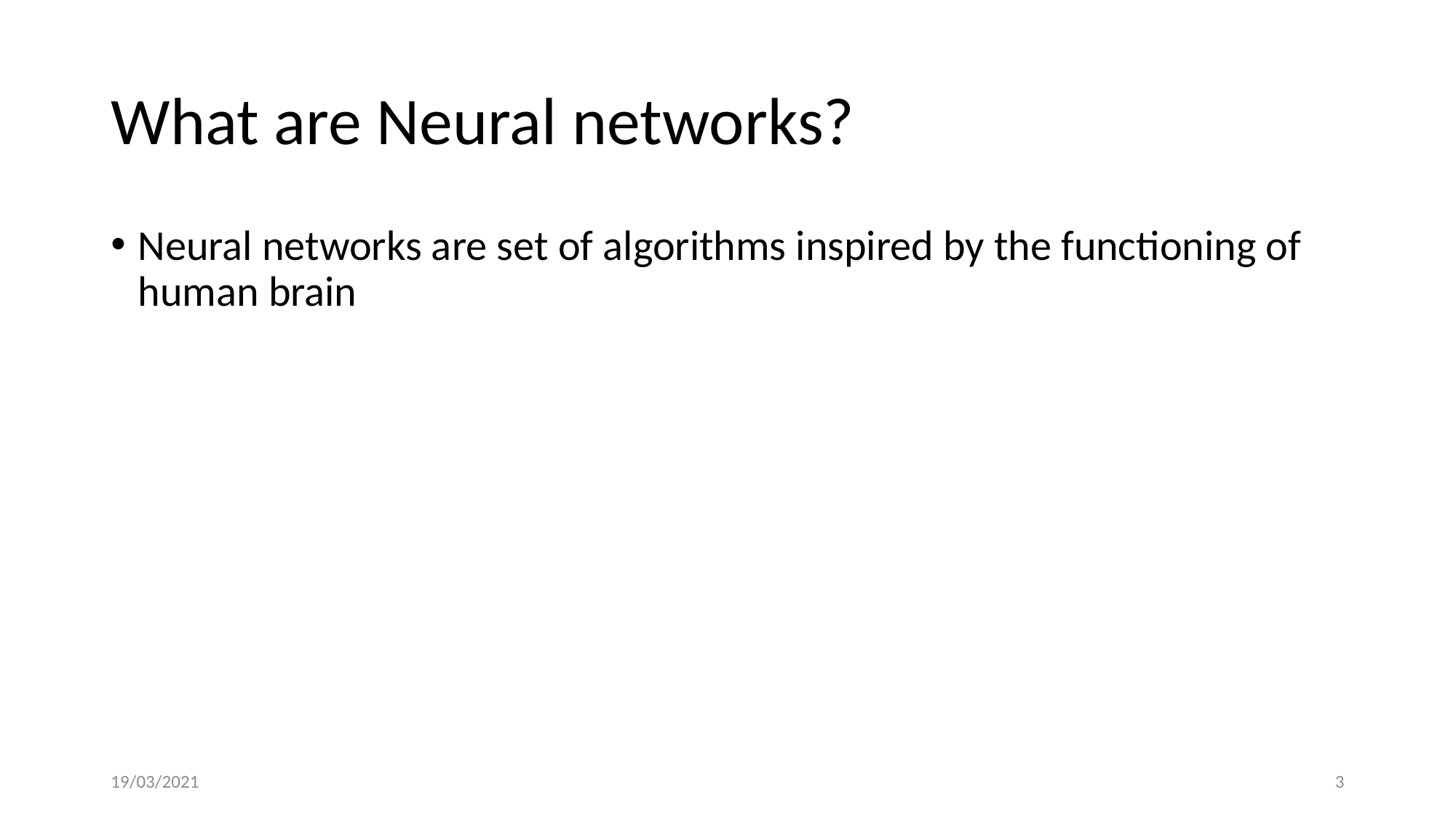

# What are Neural networks?
Neural networks are set of algorithms inspired by the functioning of human brain
19/03/2021
3